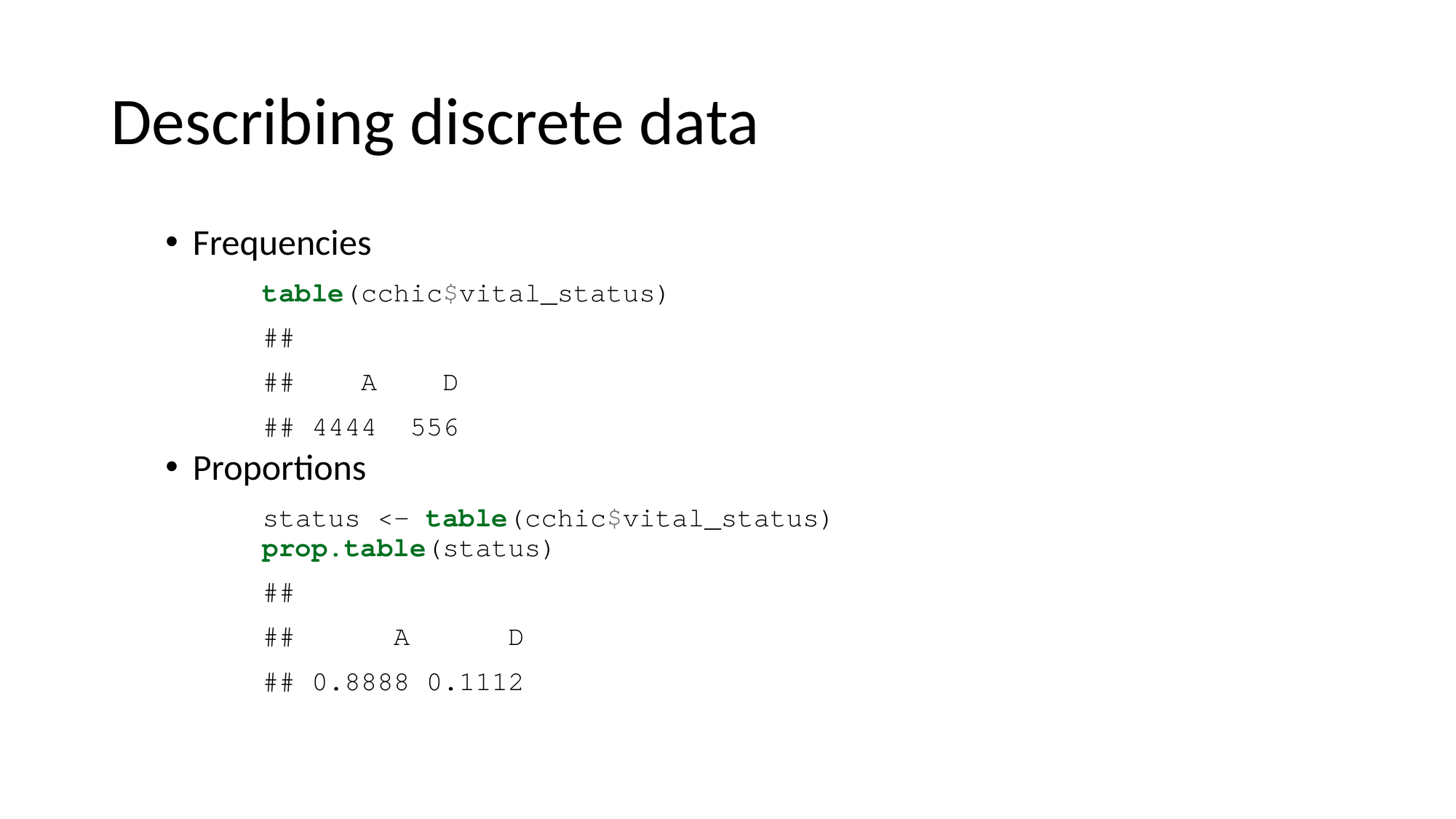

# Describing discrete data
Frequencies
table(cchic$vital_status)
##
##    A    D
## 4444  556
Proportions
status <- table(cchic$vital_status)
prop.table(status)
##
##      A      D
## 0.8888 0.1112